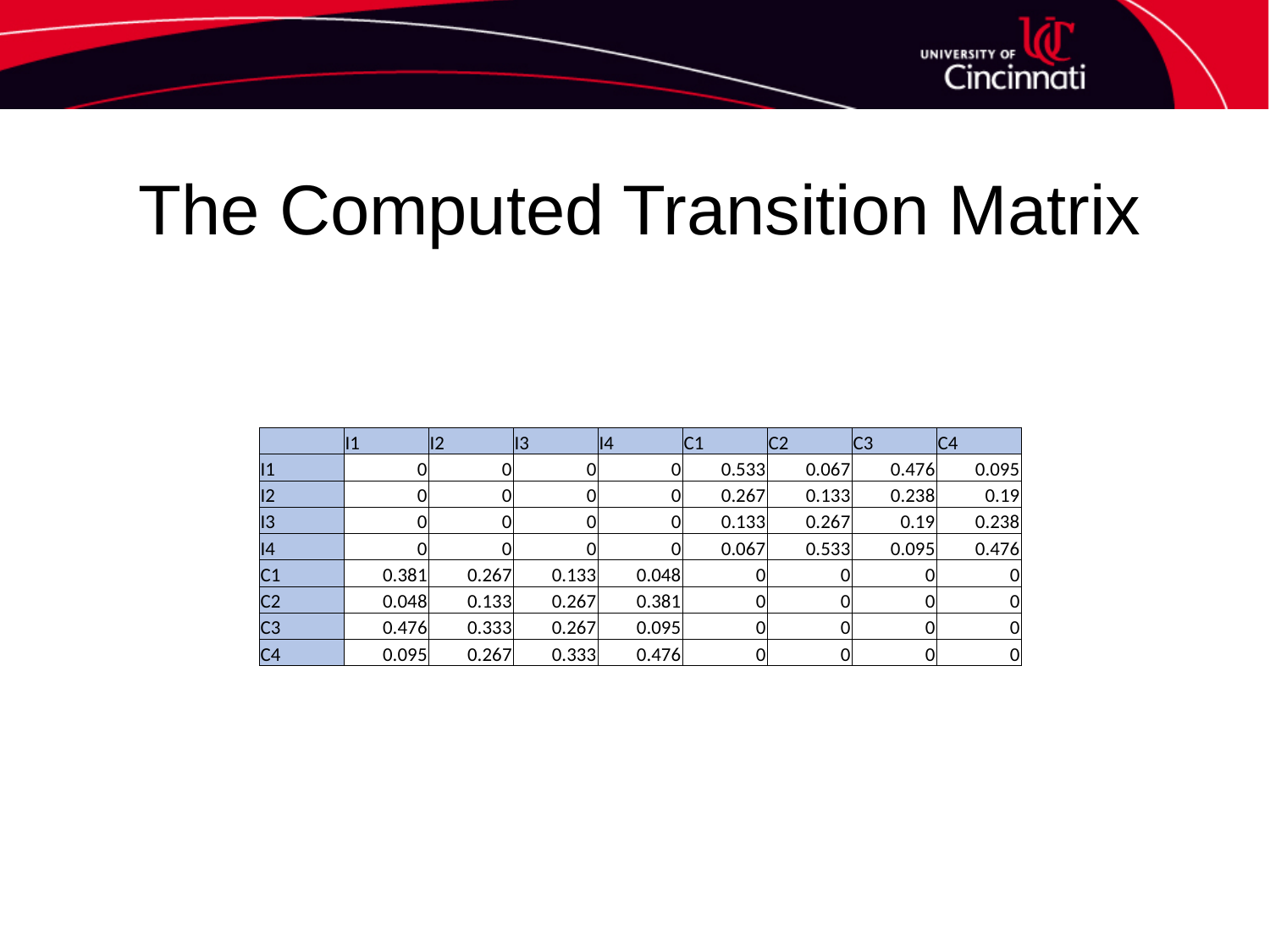

# The Computed Transition Matrix
|  | I1 | I2 | I3 | I4 | C1 | C2 | C3 | C4 |
| --- | --- | --- | --- | --- | --- | --- | --- | --- |
| I1 | 0 | 0 | 0 | 0 | 0.533 | 0.067 | 0.476 | 0.095 |
| I2 | 0 | 0 | 0 | 0 | 0.267 | 0.133 | 0.238 | 0.19 |
| I3 | 0 | 0 | 0 | 0 | 0.133 | 0.267 | 0.19 | 0.238 |
| I4 | 0 | 0 | 0 | 0 | 0.067 | 0.533 | 0.095 | 0.476 |
| C1 | 0.381 | 0.267 | 0.133 | 0.048 | 0 | 0 | 0 | 0 |
| C2 | 0.048 | 0.133 | 0.267 | 0.381 | 0 | 0 | 0 | 0 |
| C3 | 0.476 | 0.333 | 0.267 | 0.095 | 0 | 0 | 0 | 0 |
| C4 | 0.095 | 0.267 | 0.333 | 0.476 | 0 | 0 | 0 | 0 |